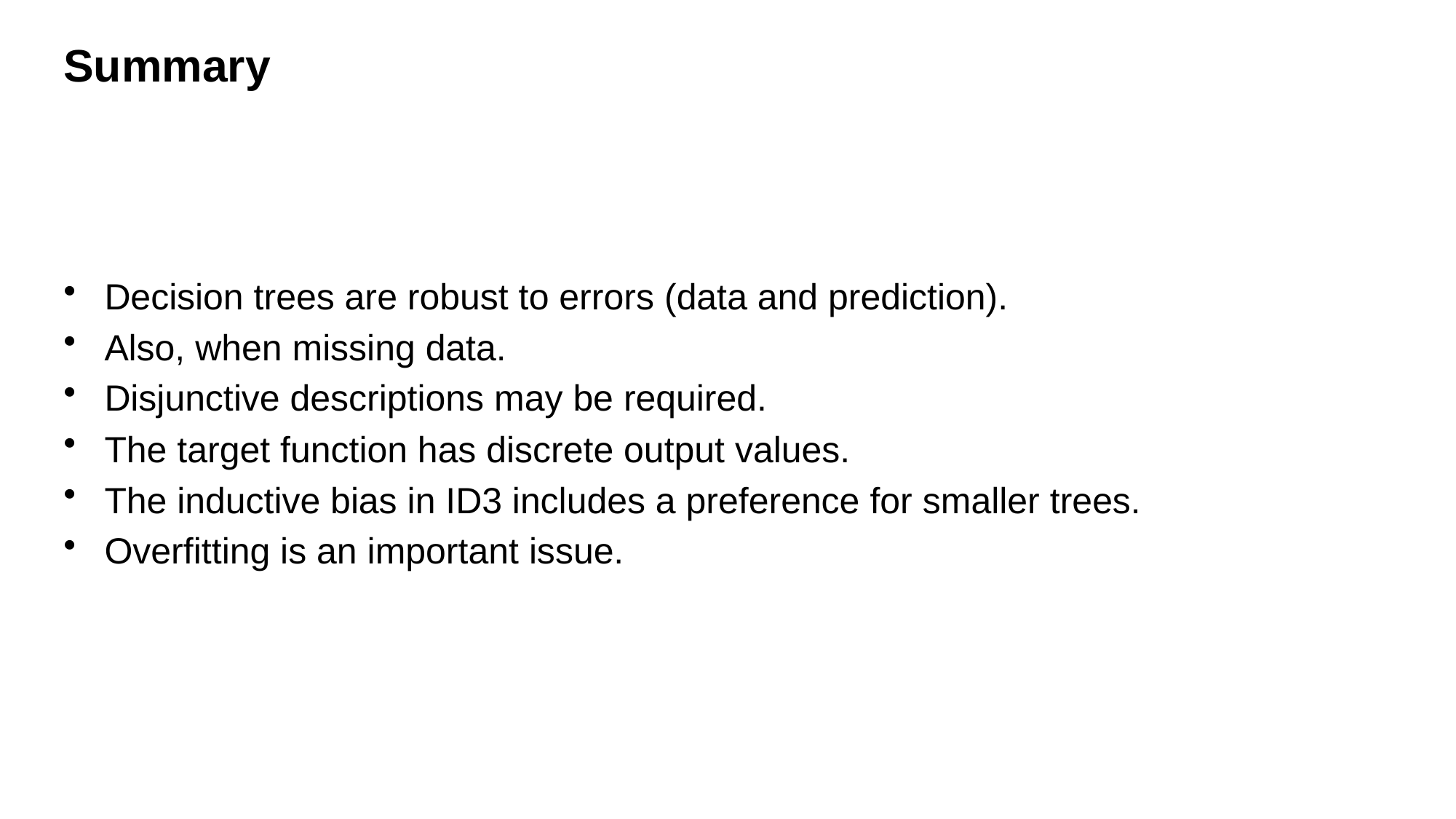

# Summary
Decision trees are robust to errors (data and prediction).
Also, when missing data.
Disjunctive descriptions may be required.
The target function has discrete output values.
The inductive bias in ID3 includes a preference for smaller trees.
Overfitting is an important issue.